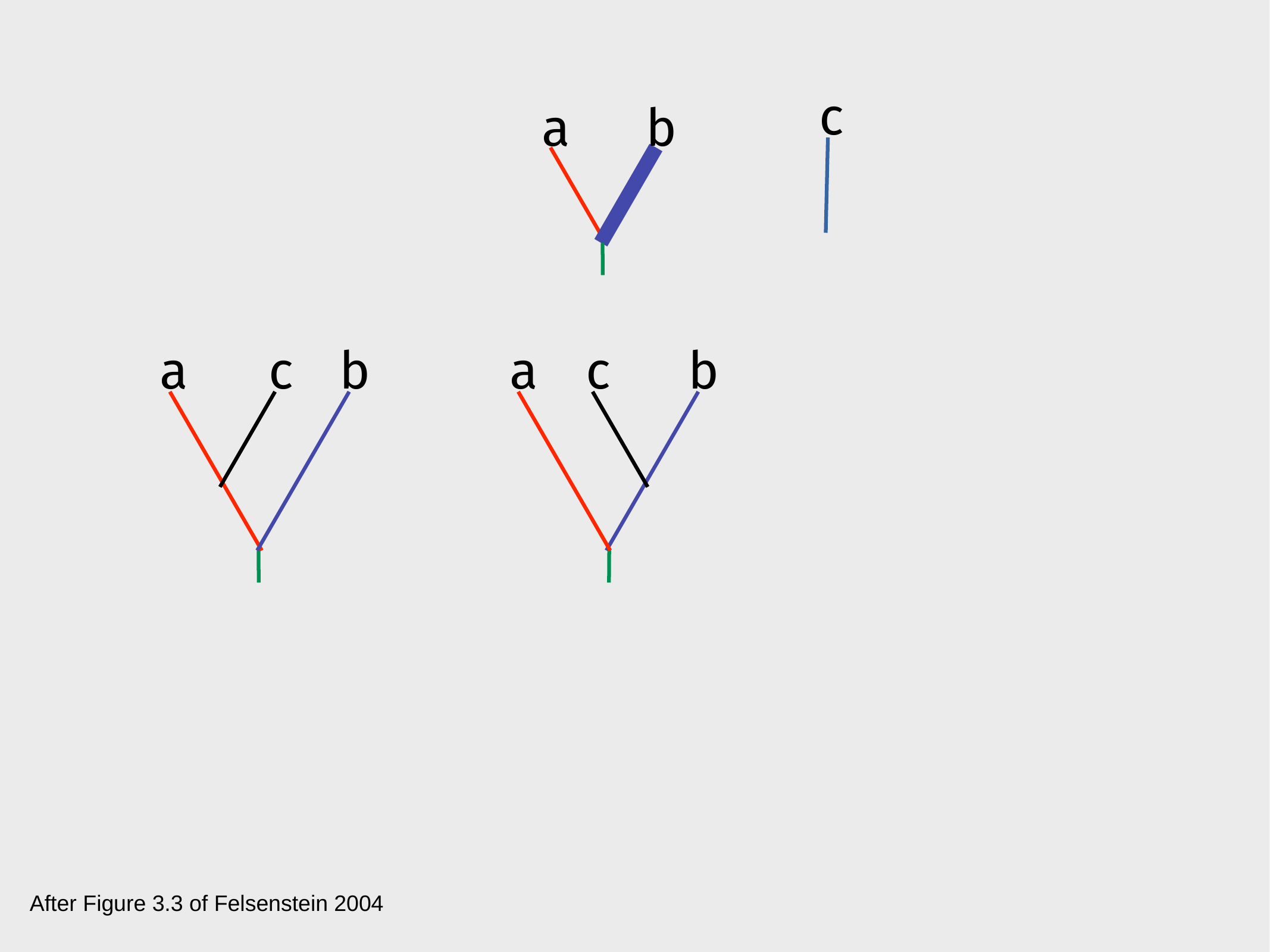

c
a
b

a
c
b

a
c
b

After Figure 3.3 of Felsenstein 2004